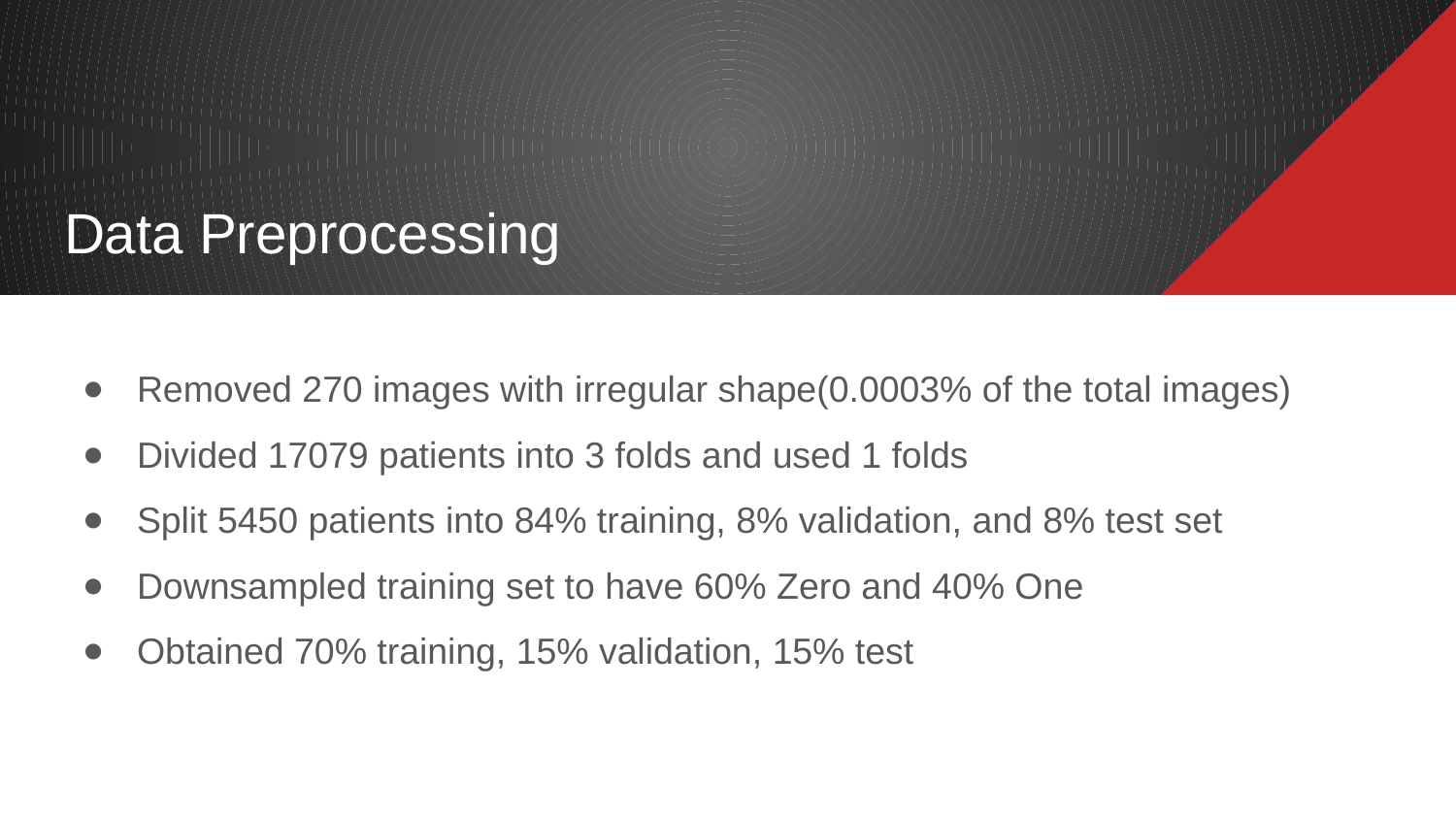

# Data Preprocessing
Removed 270 images with irregular shape(0.0003% of the total images)
Divided 17079 patients into 3 folds and used 1 folds
Split 5450 patients into 84% training, 8% validation, and 8% test set
Downsampled training set to have 60% Zero and 40% One
Obtained 70% training, 15% validation, 15% test